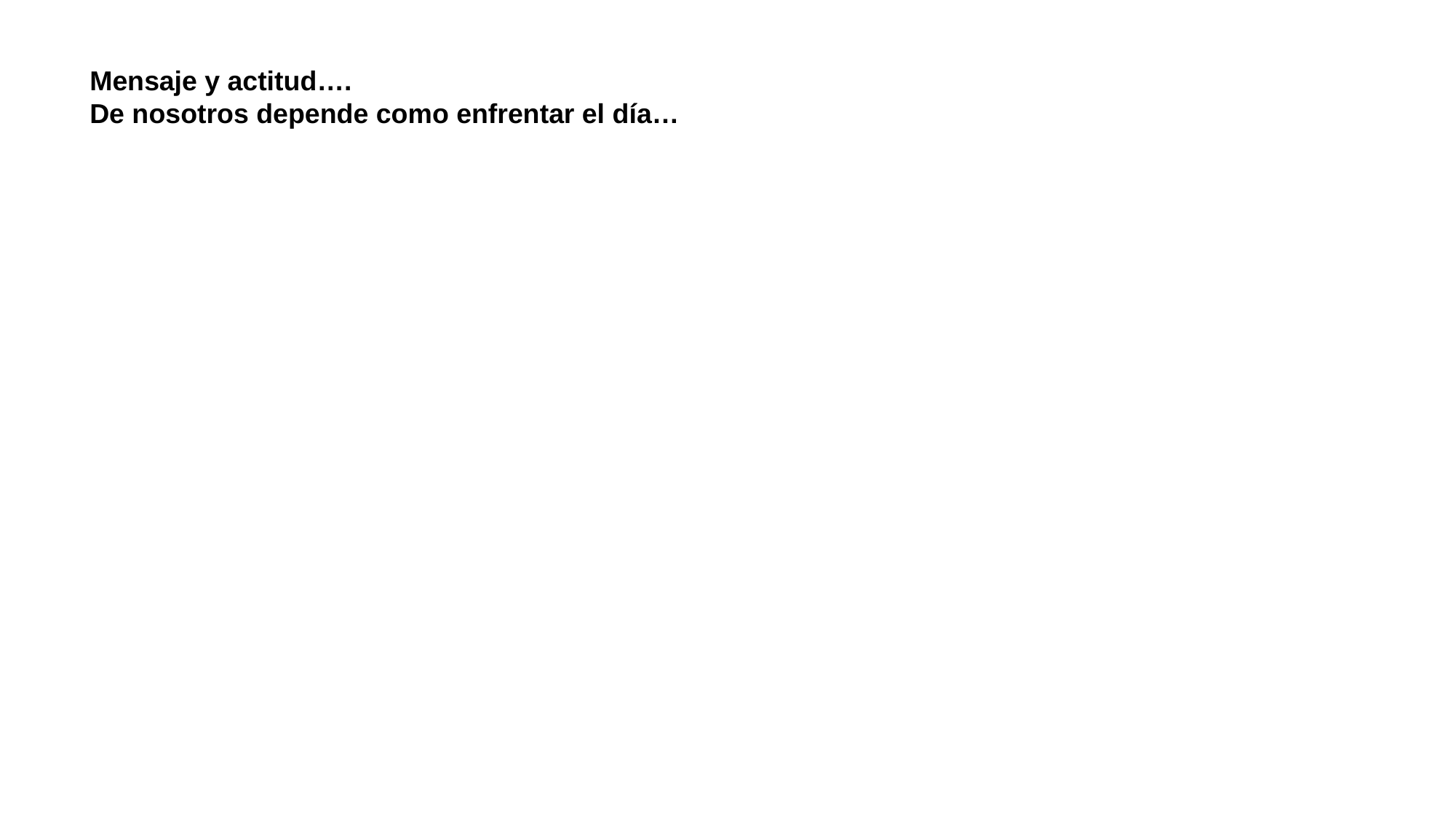

Mensaje y actitud….
De nosotros depende como enfrentar el día…